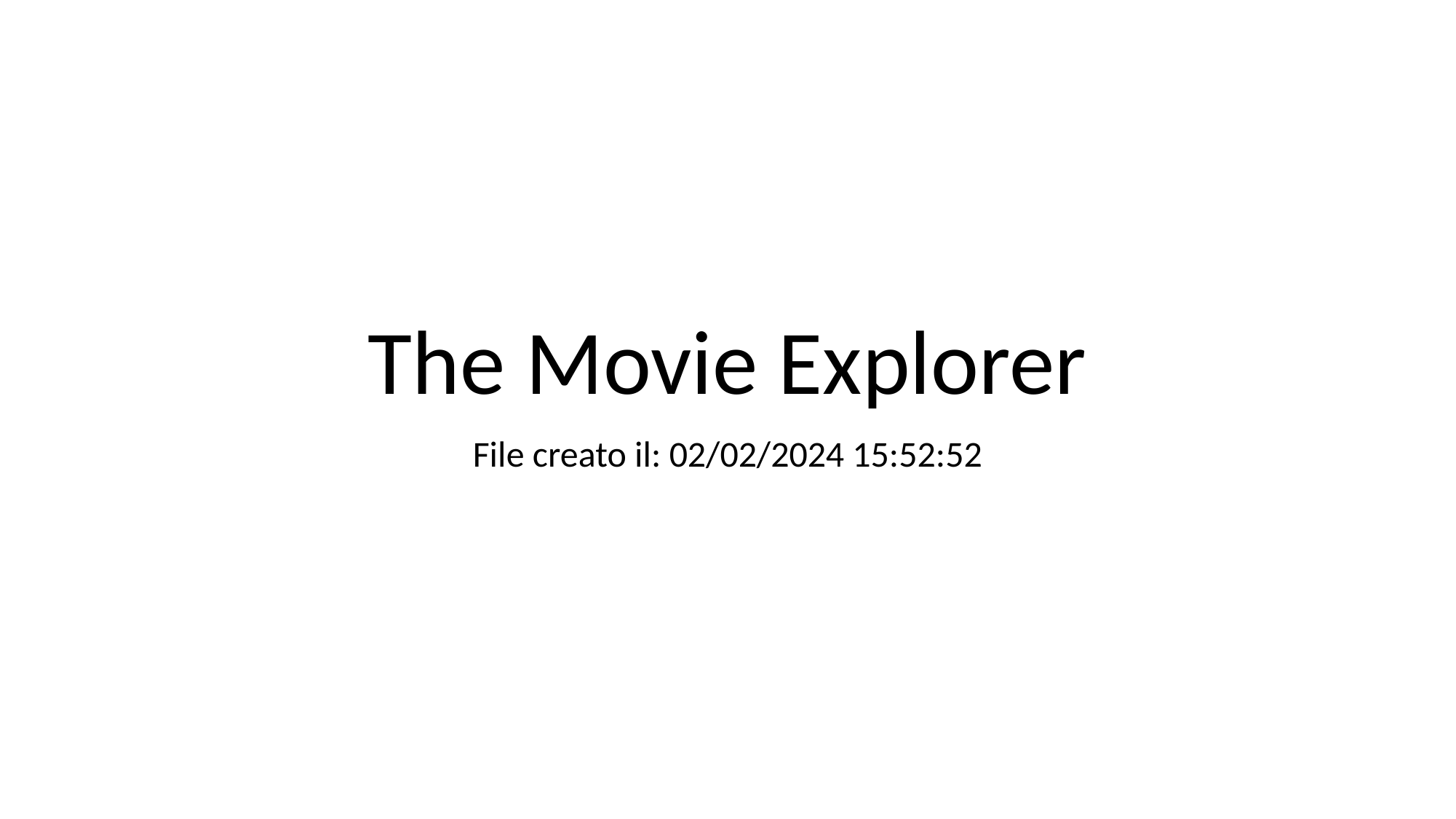

# The Movie Explorer
File creato il: 02/02/2024 15:52:52